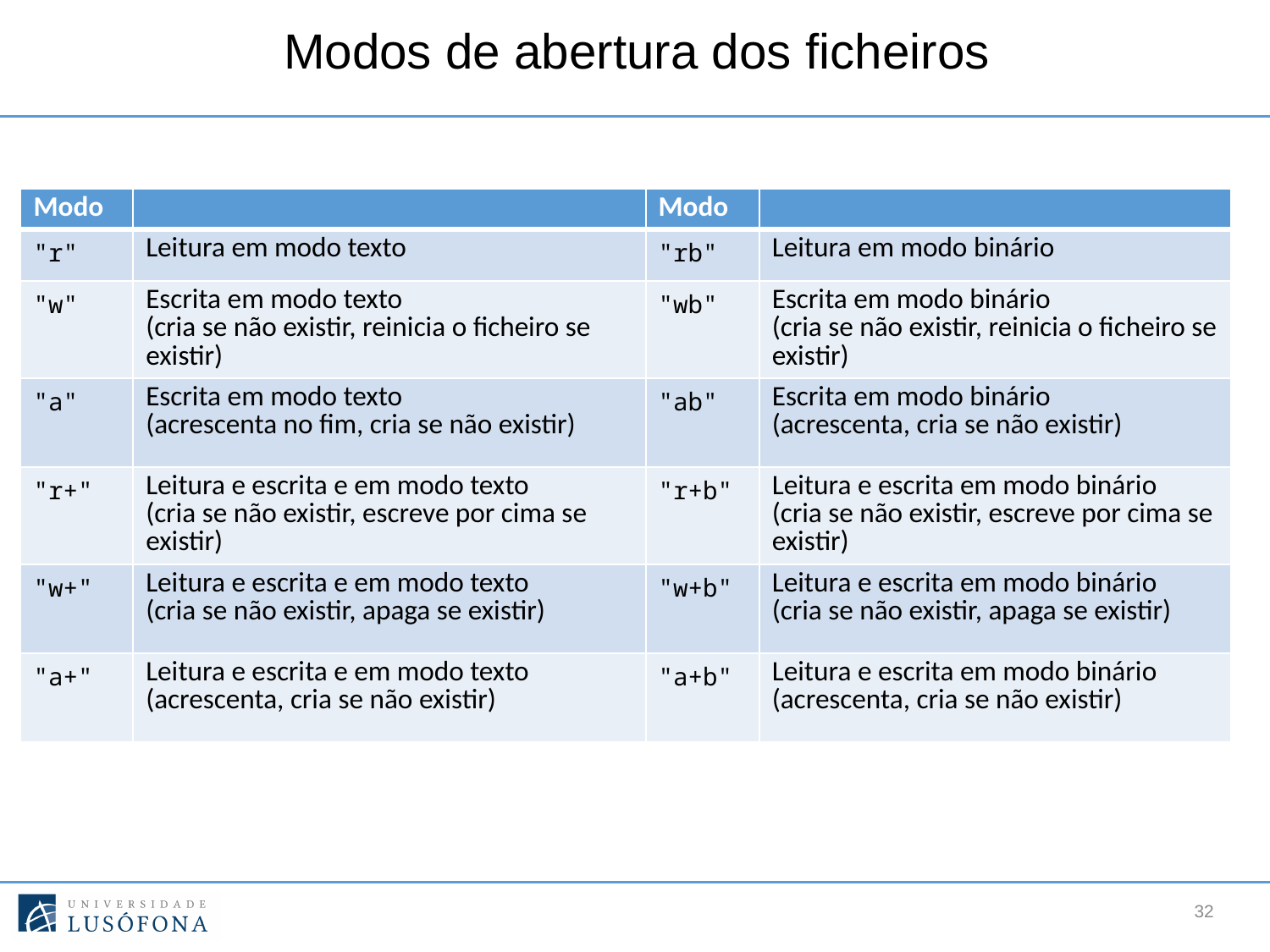

# Modos de abertura dos ficheiros
| Modo |  | Modo |  |
| --- | --- | --- | --- |
| "r" | Leitura em modo texto | "rb" | Leitura em modo binário |
| "w" | Escrita em modo texto (cria se não existir, reinicia o ficheiro se existir) | "wb" | Escrita em modo binário (cria se não existir, reinicia o ficheiro se existir) |
| "a" | Escrita em modo texto (acrescenta no fim, cria se não existir) | "ab" | Escrita em modo binário (acrescenta, cria se não existir) |
| "r+" | Leitura e escrita e em modo texto (cria se não existir, escreve por cima se existir) | "r+b" | Leitura e escrita em modo binário (cria se não existir, escreve por cima se existir) |
| "w+" | Leitura e escrita e em modo texto (cria se não existir, apaga se existir) | "w+b" | Leitura e escrita em modo binário (cria se não existir, apaga se existir) |
| "a+" | Leitura e escrita e em modo texto (acrescenta, cria se não existir) | "a+b" | Leitura e escrita em modo binário (acrescenta, cria se não existir) |
32